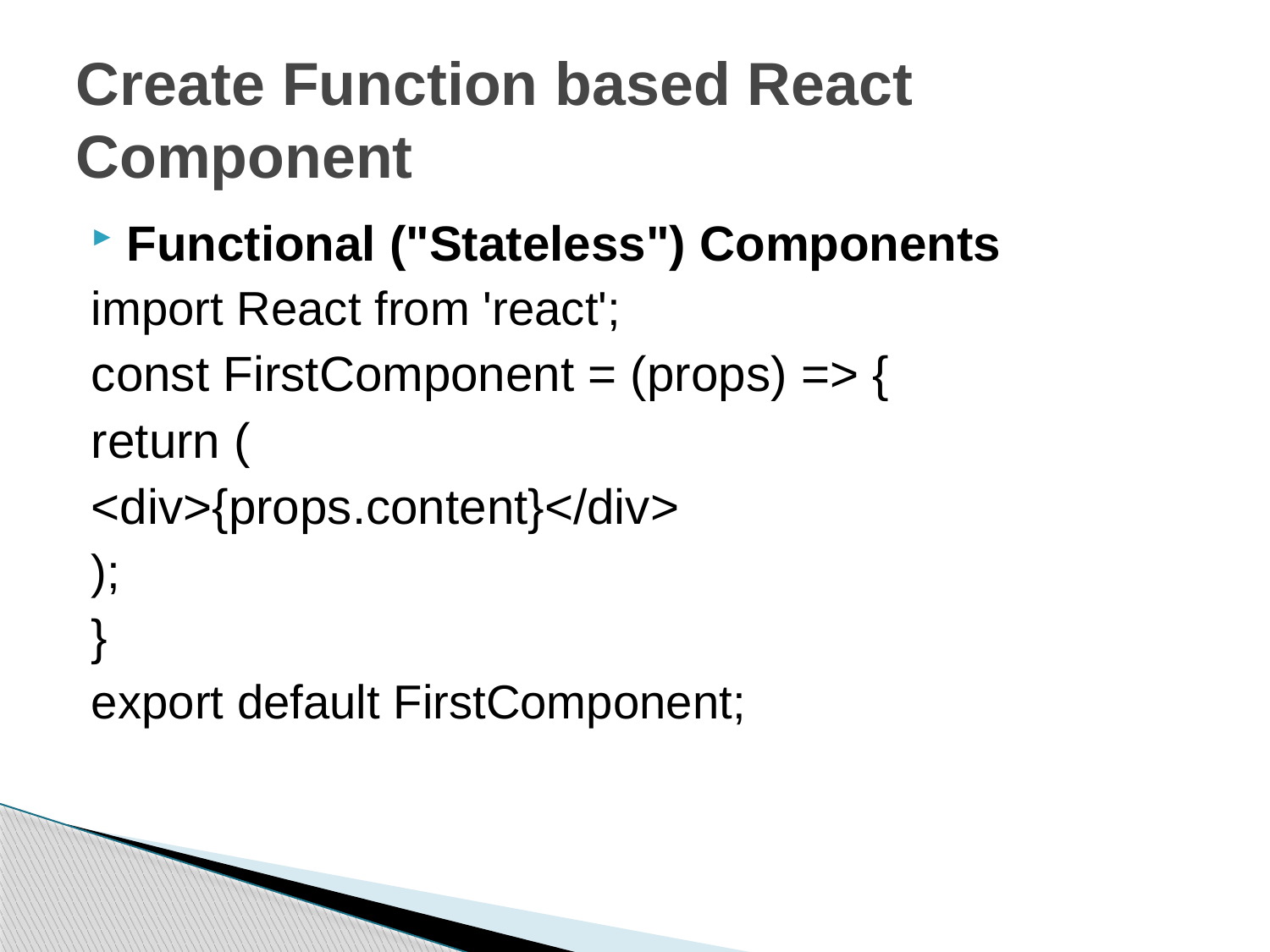

# Create Function based React Component
Functional ("Stateless") Components
import React from 'react';
const FirstComponent = (props) => {
return (
<div>{props.content}</div>
);
}
export default FirstComponent;